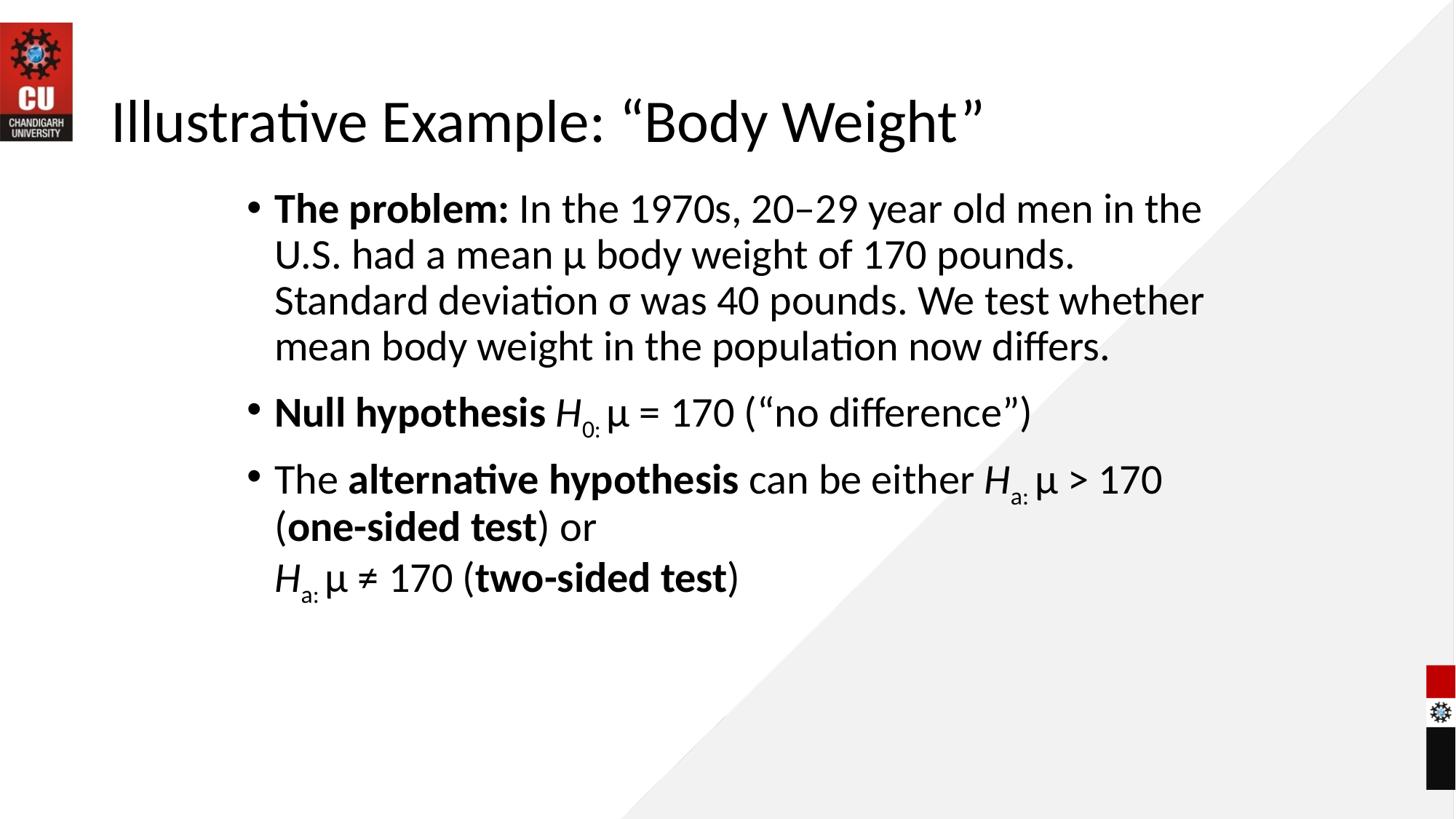

# Illustrative Example: “Body Weight”
The problem: In the 1970s, 20–29 year old men in the U.S. had a mean μ body weight of 170 pounds. Standard deviation σ was 40 pounds. We test whether mean body weight in the population now differs.
Null hypothesis H0: μ = 170 (“no difference”)
The alternative hypothesis can be either Ha: μ > 170 (one-sided test) or
Ha: μ ≠ 170 (two-sided test)